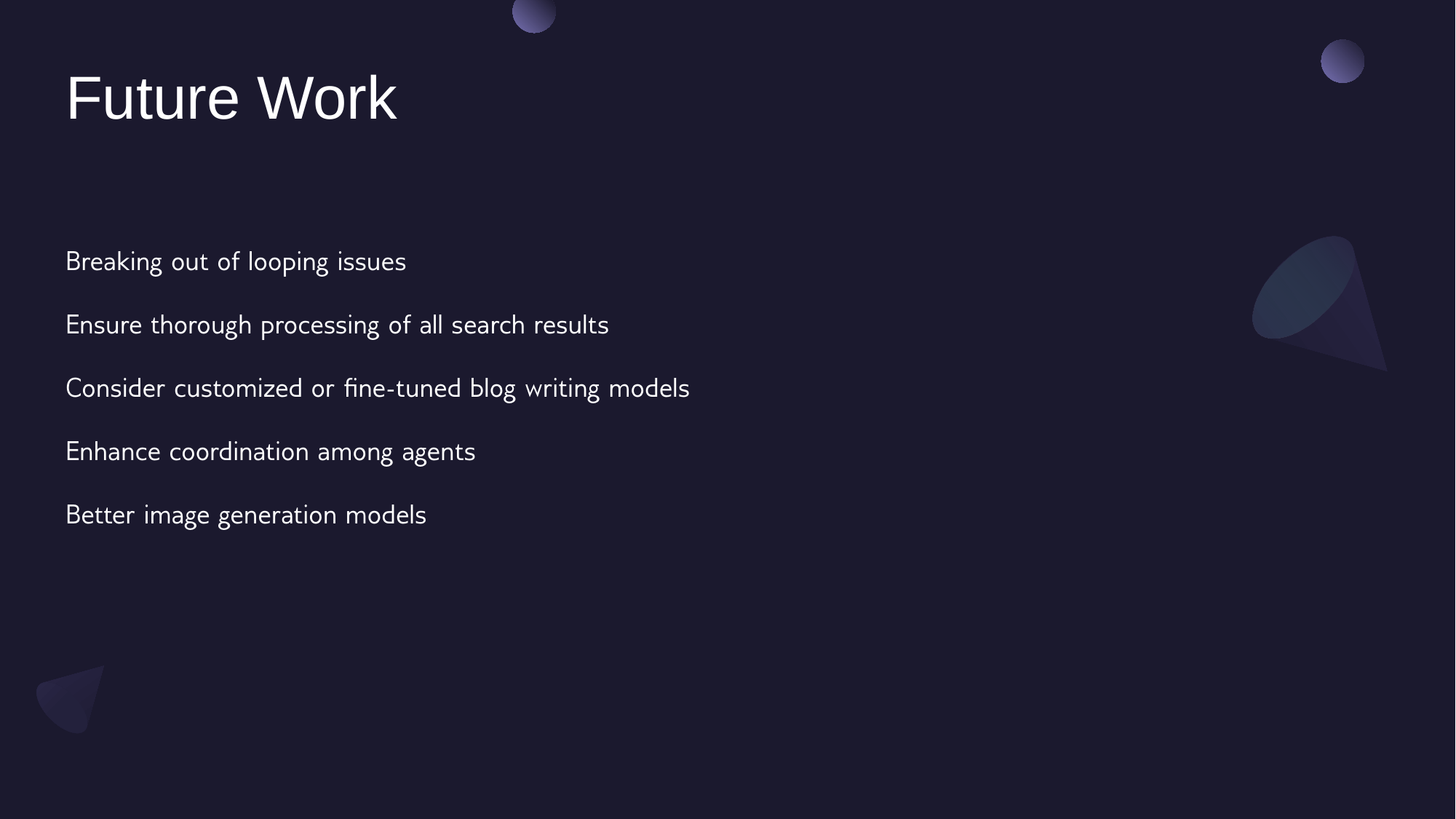

# Future Work
Breaking out of looping issues
Ensure thorough processing of all search results
Consider customized or fine-tuned blog writing models
Enhance coordination among agents
Better image generation models